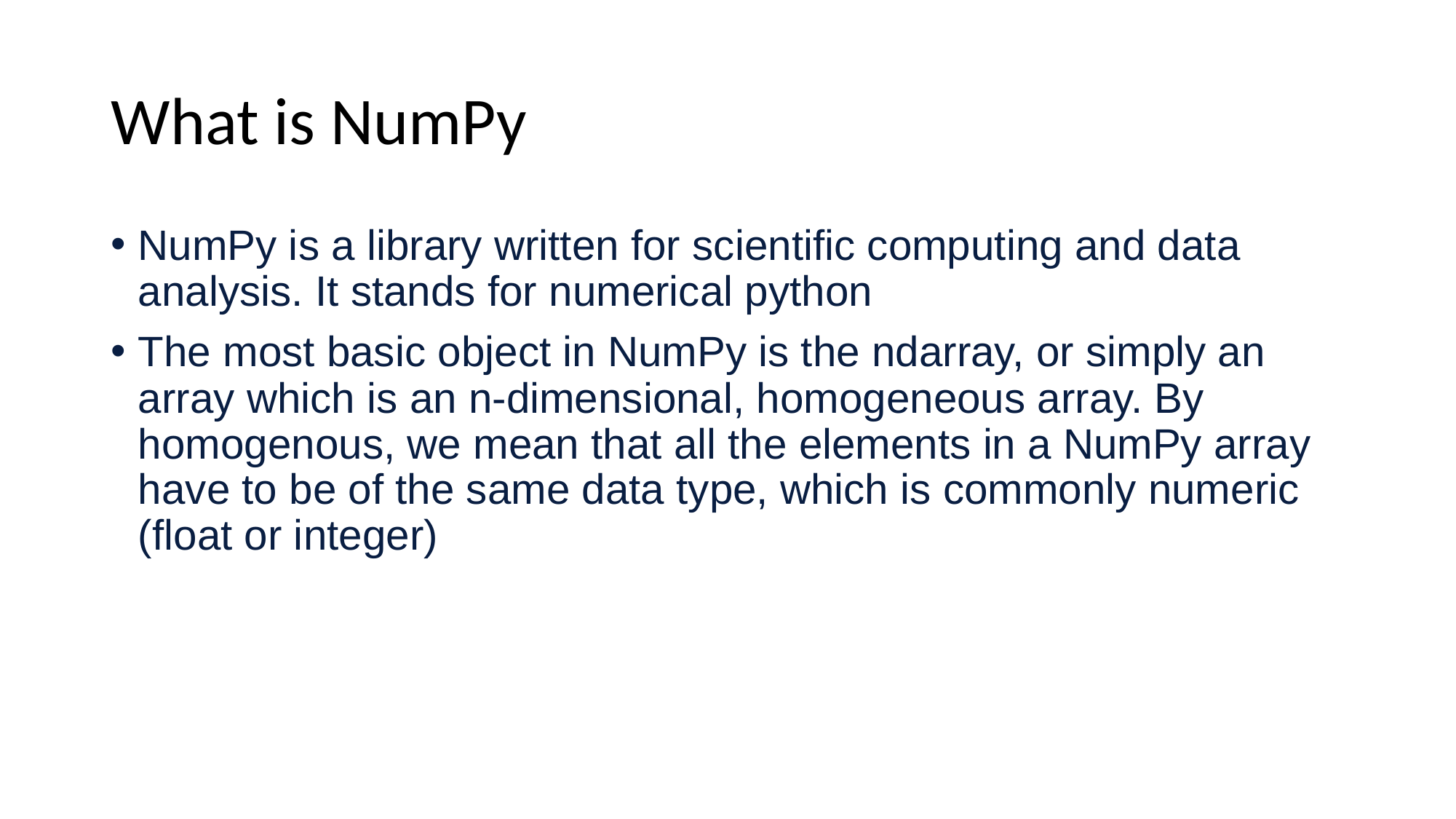

# What is NumPy
NumPy is a library written for scientific computing and data analysis. It stands for numerical python
The most basic object in NumPy is the ndarray, or simply an array which is an n-dimensional, homogeneous array. By homogenous, we mean that all the elements in a NumPy array have to be of the same data type, which is commonly numeric (float or integer)